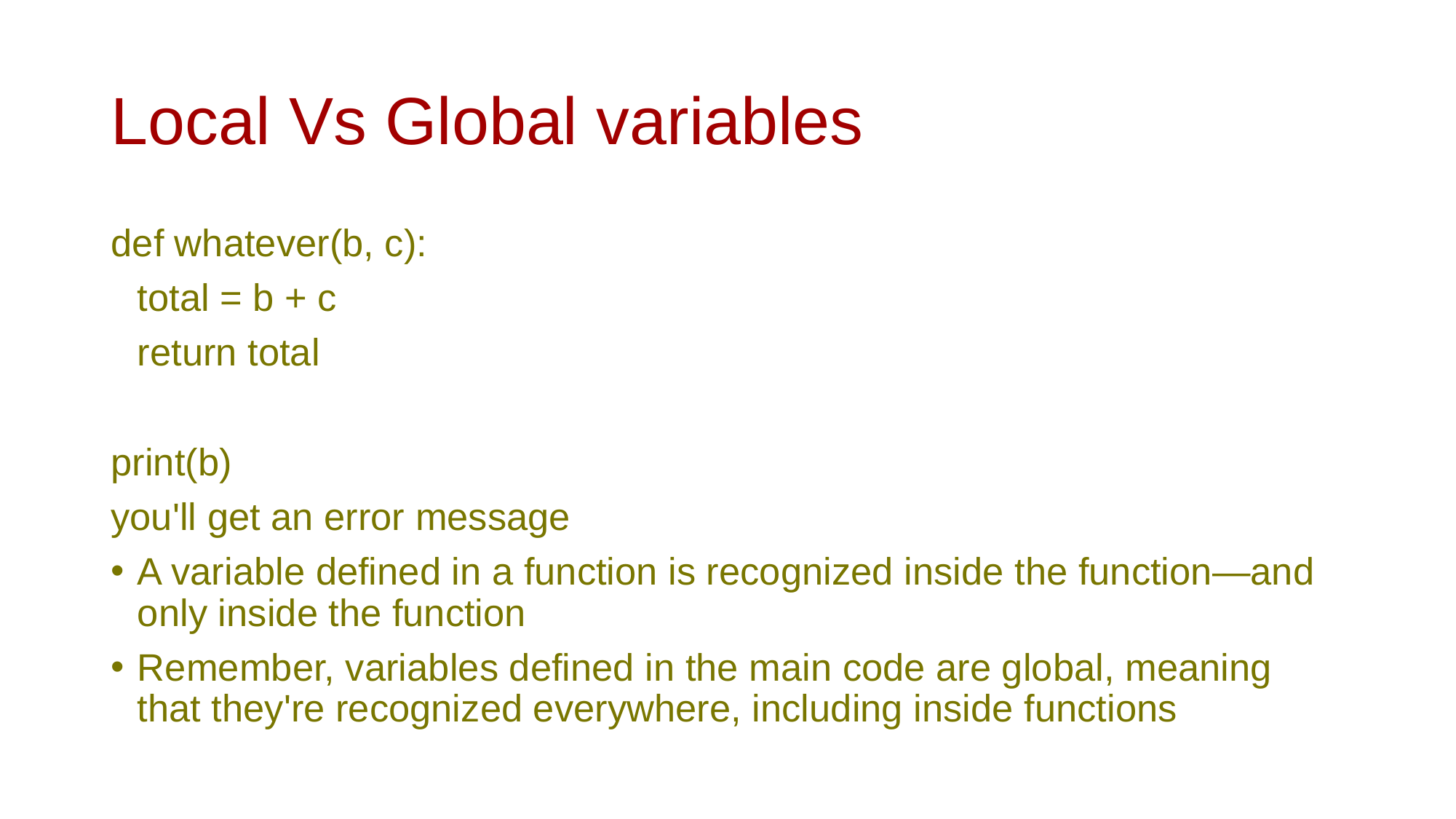

# Local Vs Global variables
def whatever(b, c):
	total = b + c
	return total

print(b)
you'll get an error message
A variable defined in a function is recognized inside the function—and only inside the function
Remember, variables defined in the main code are global, meaning that they're recognized everywhere, including inside functions